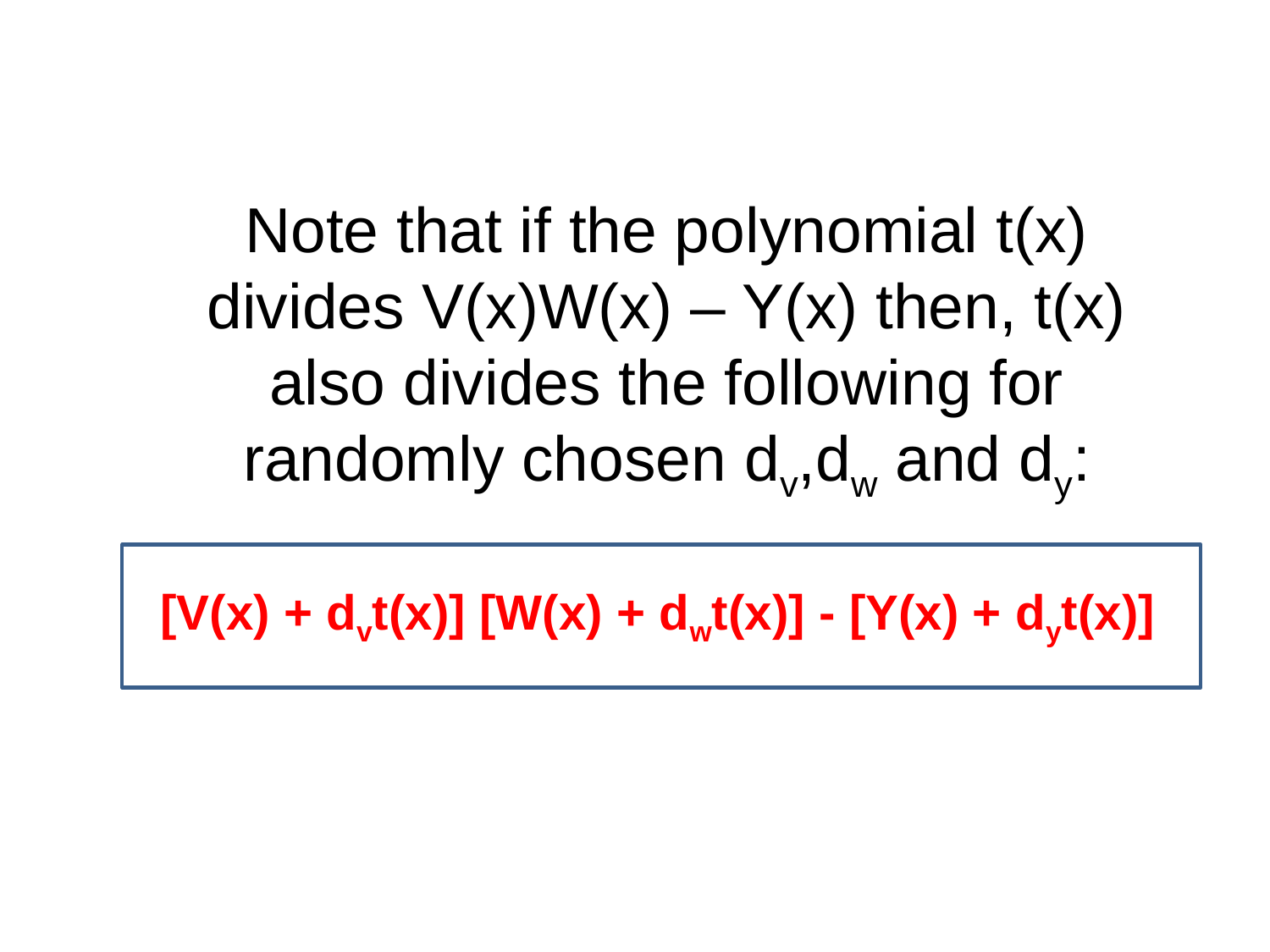

Note that if the polynomial t(x) divides V(x)W(x) – Y(x) then, t(x) also divides the following for randomly chosen dv,dw and dy:

 [V(x) + dvt(x)] [W(x) + dwt(x)] - [Y(x) + dyt(x)]